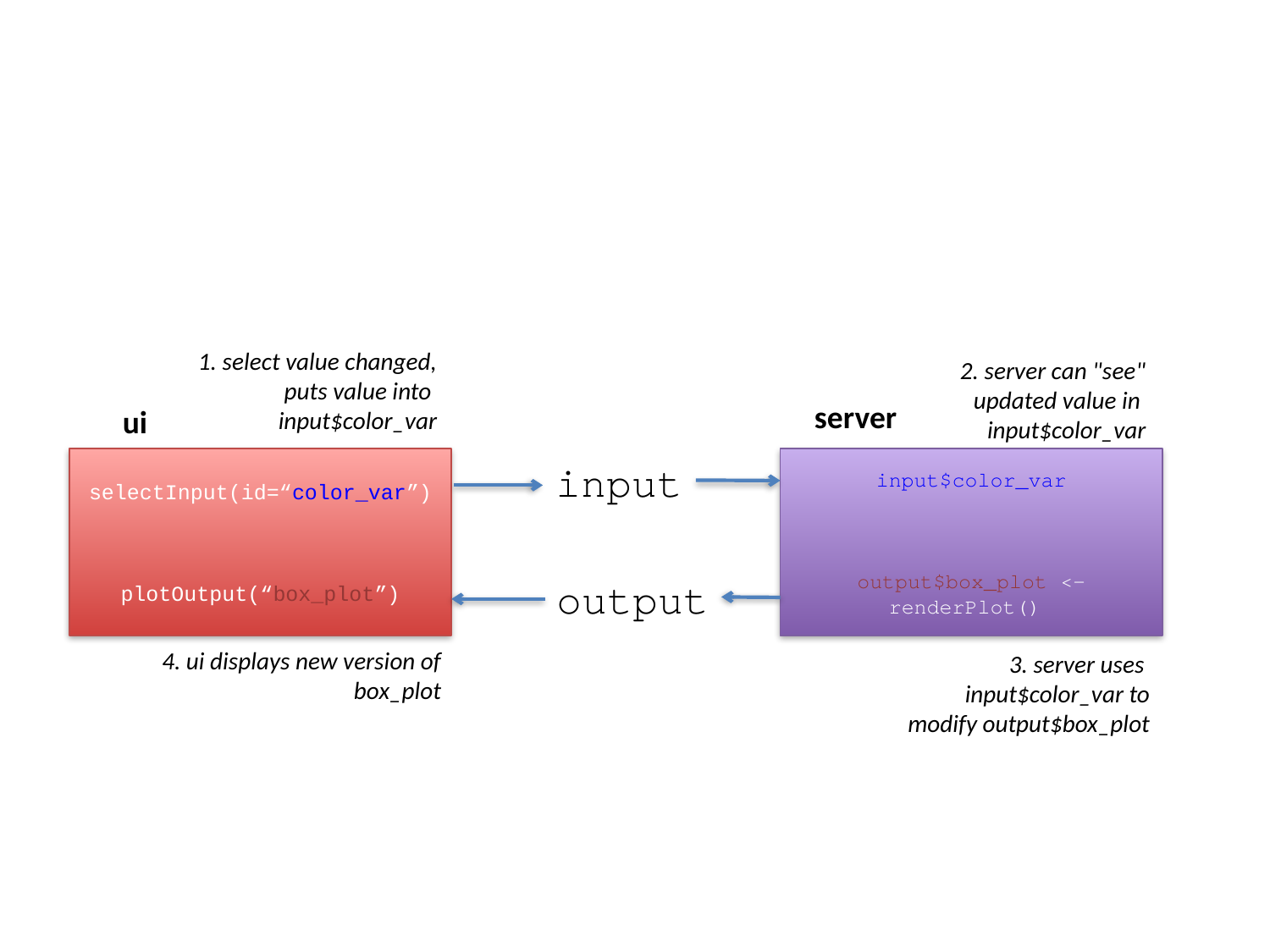

1. select value changed,
puts value into
input$color_var
2. server can "see"
updated value in
input$color_var
server
ui
selectInput(id=“color_var”)

plotOutput(“box_plot”)
input
input$color_var

output$box_plot <-
renderPlot()
output
4. ui displays new version of box_plot
3. server uses
input$color_var to
modify output$box_plot